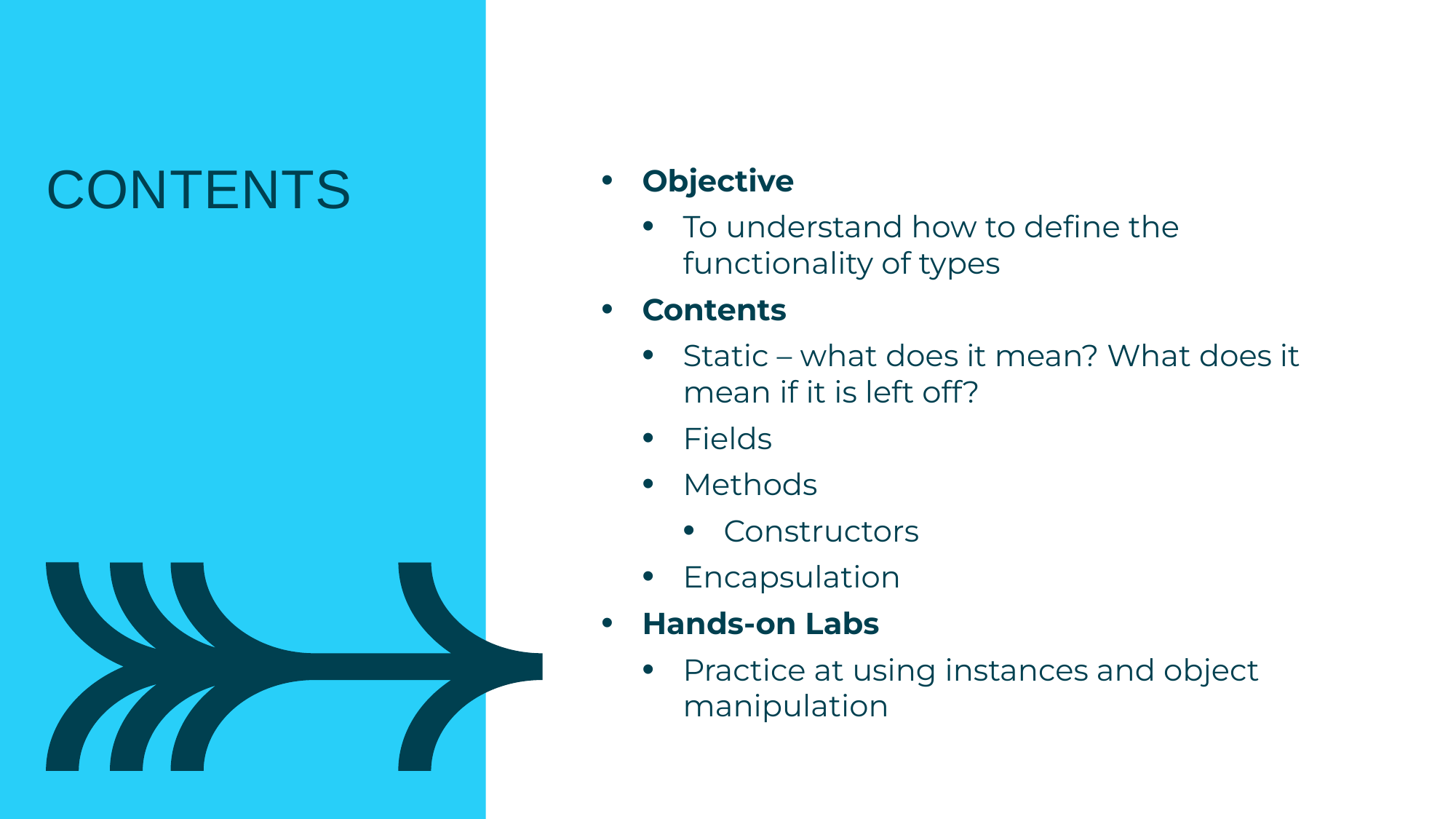

Contents
Objective
To understand how to define the functionality of types
Contents
Static – what does it mean? What does it mean if it is left off?
Fields
Methods
Constructors
Encapsulation
Hands-on Labs
Practice at using instances and object manipulation